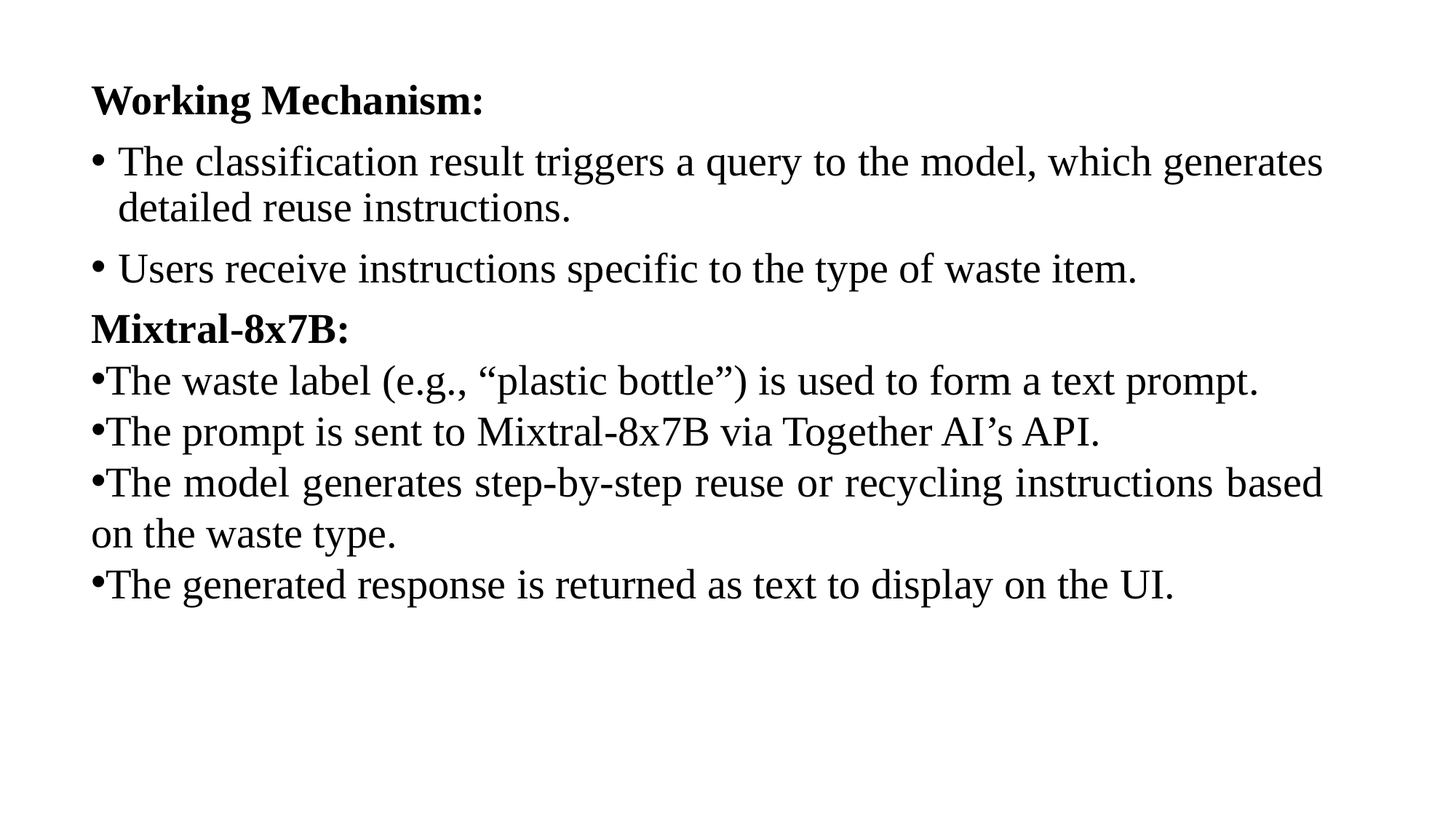

Working Mechanism:
The classification result triggers a query to the model, which generates detailed reuse instructions.
Users receive instructions specific to the type of waste item.
Mixtral-8x7B:
The waste label (e.g., “plastic bottle”) is used to form a text prompt.
The prompt is sent to Mixtral-8x7B via Together AI’s API.
The model generates step-by-step reuse or recycling instructions based on the waste type.
The generated response is returned as text to display on the UI.